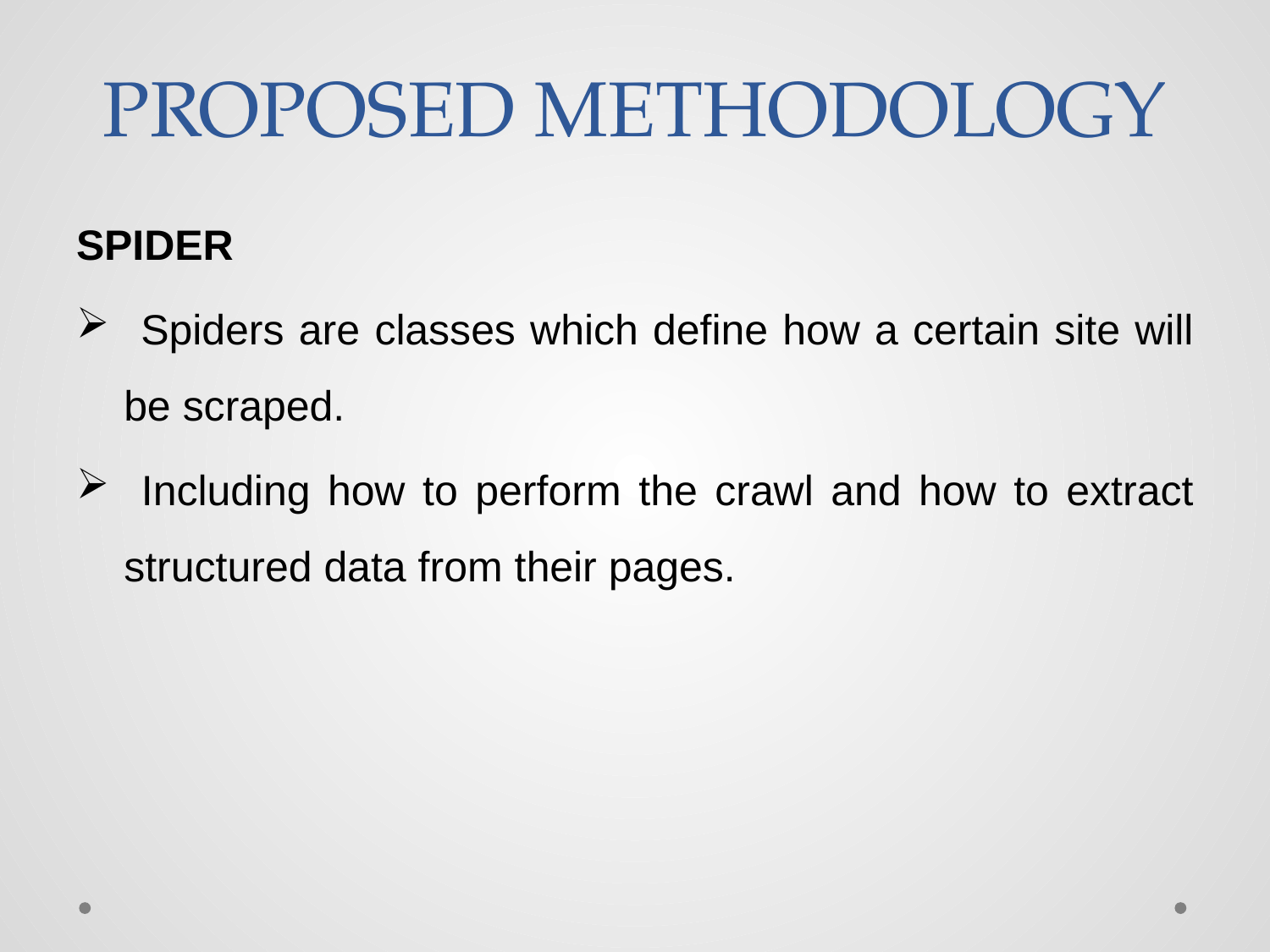

# PROPOSED METHODOLOGY
SPIDER
 Spiders are classes which define how a certain site will be scraped.
 Including how to perform the crawl and how to extract structured data from their pages.